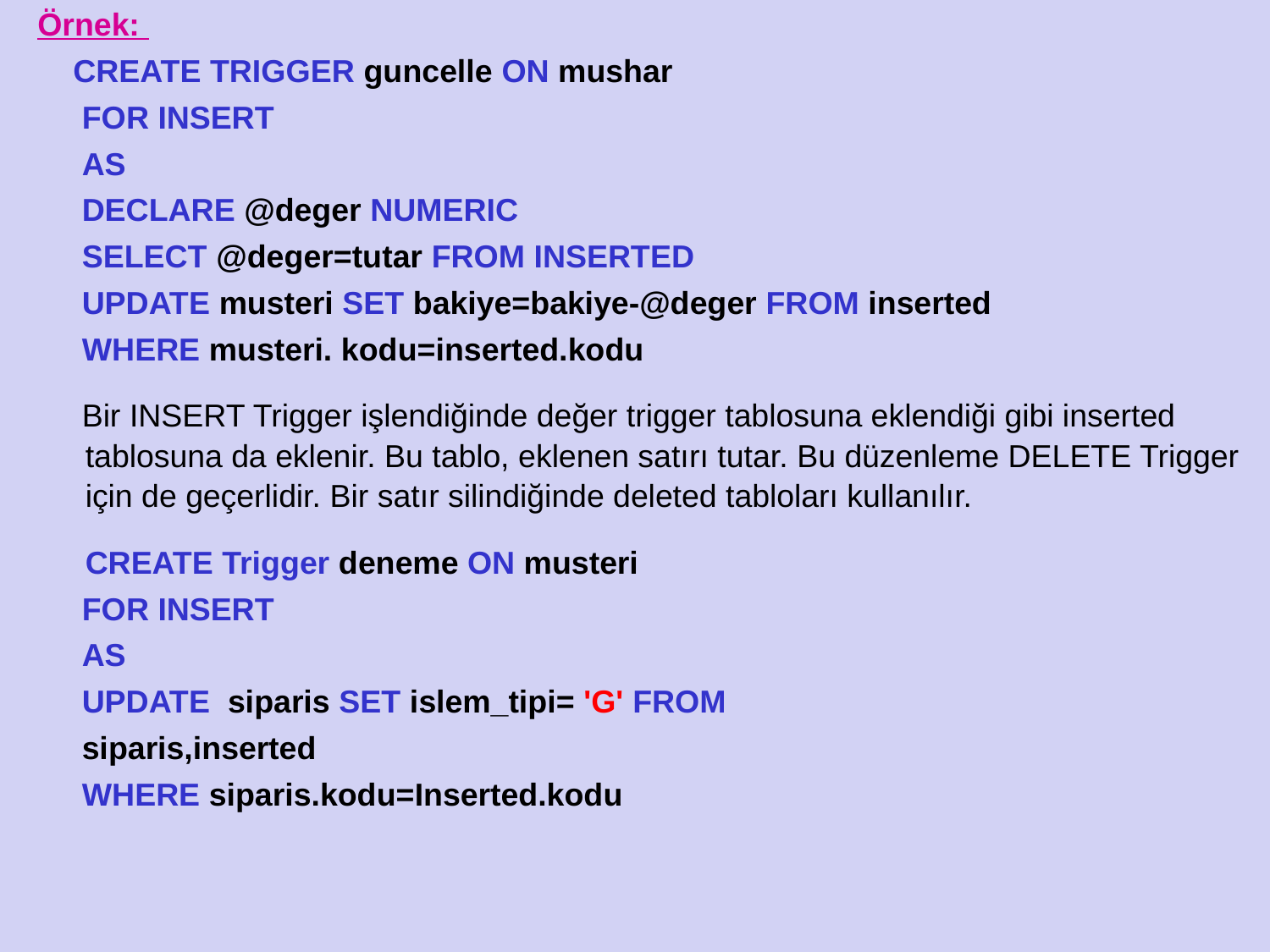

Örnek:
    CREATE TRIGGER guncelle ON mushar
     FOR INSERT
     AS
     DECLARE @deger NUMERIC
     SELECT @deger=tutar FROM INSERTED
     UPDATE musteri SET bakiye=bakiye-@deger FROM inserted
     WHERE musteri. kodu=inserted.kodu

     Bir INSERT Trigger işlendiğinde değer trigger tablosuna eklendiği gibi inserted tablosuna da eklenir. Bu tablo, eklenen satırı tutar. Bu düzenleme DELETE Trigger için de geçerlidir. Bir satır silindiğinde deleted tabloları kullanılır.

	CREATE Trigger deneme ON musteri
     FOR INSERT
     AS
     UPDATE  siparis SET islem_tipi= 'G' FROM
     siparis,inserted
     WHERE siparis.kodu=Inserted.kodu